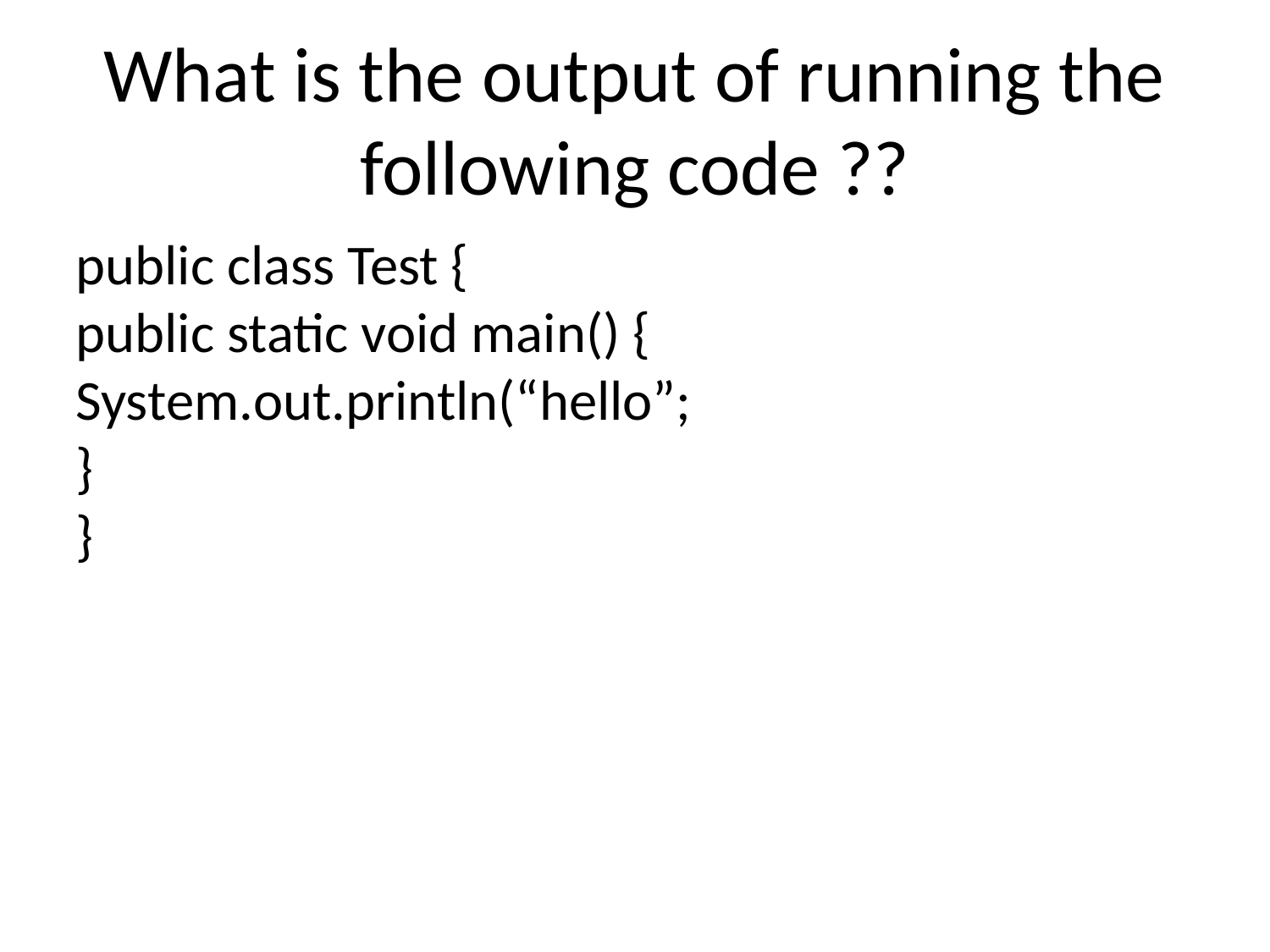

What is the output of running the following code ??
public class Test {
public static void main() {
System.out.println(“hello”;
}
}